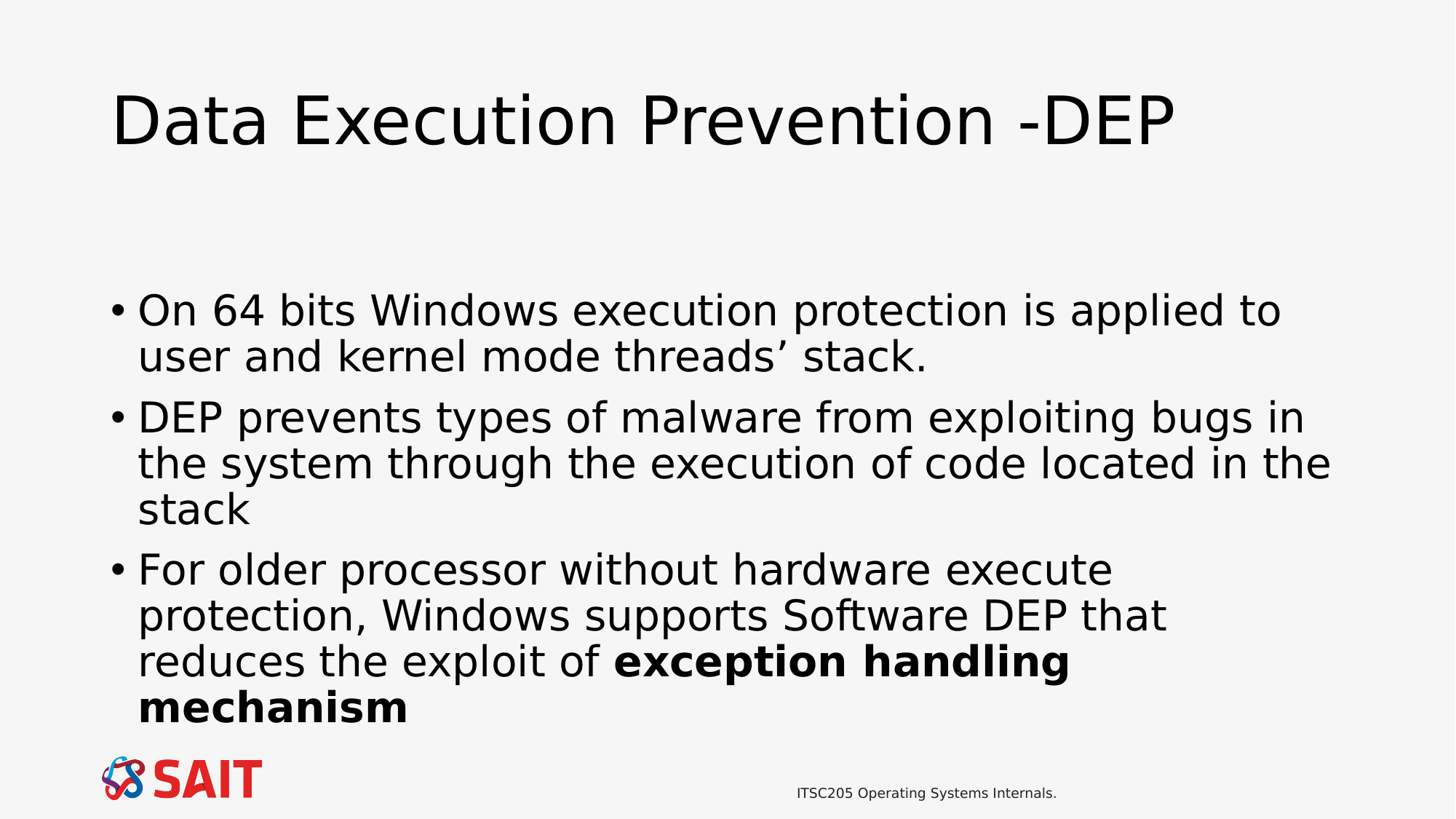

# Data Execution Prevention -DEP

On 64 bits Windows execution protection is applied to user and kernel mode threads’ stack.
DEP prevents types of malware from exploiting bugs in the system through the execution of code located in the stack
For older processor without hardware execute protection, Windows supports Software DEP that reduces the exploit of exception handling mechanism
ITSC205 Operating Systems Internals.